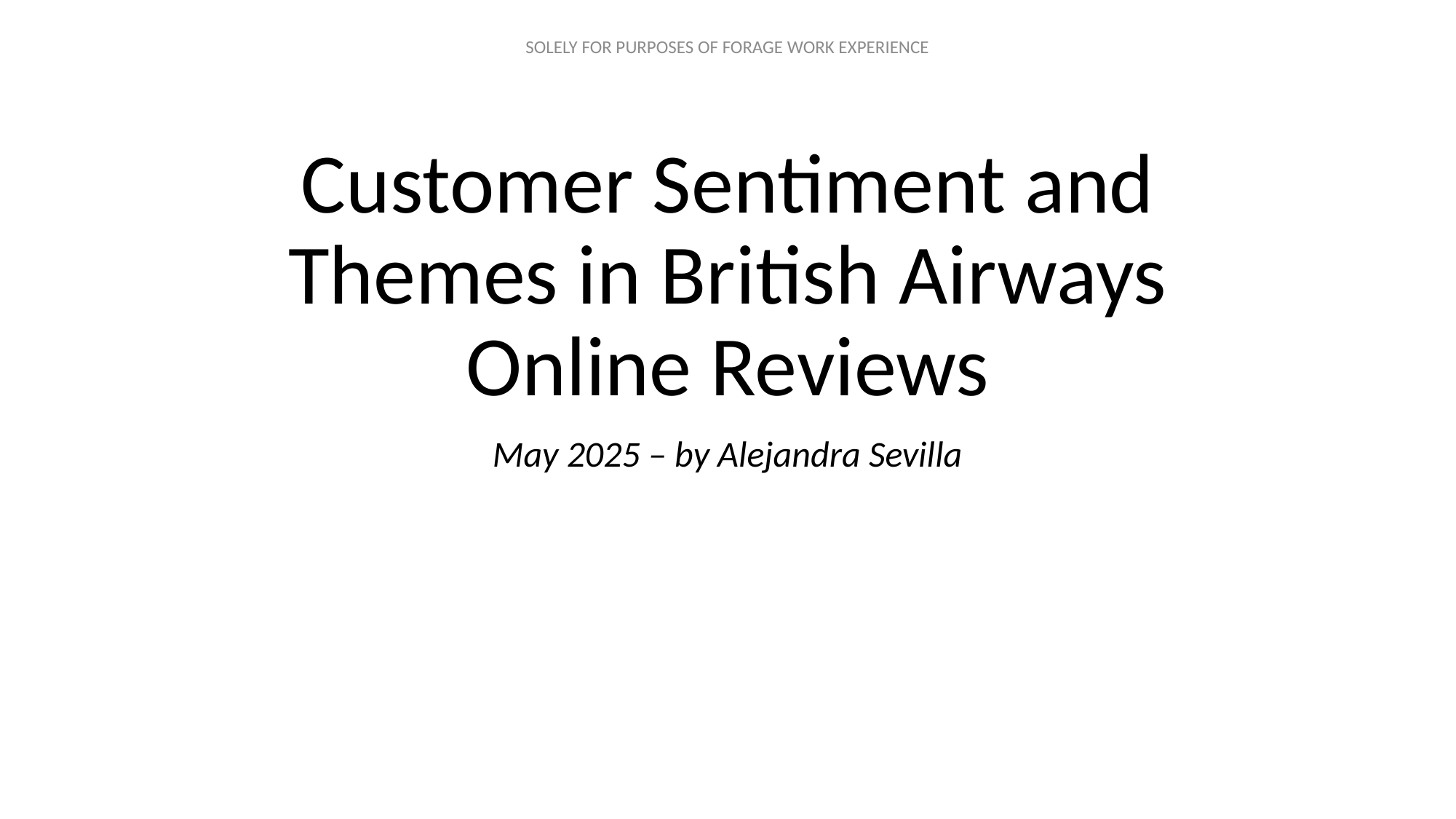

# Customer Sentiment and Themes in British Airways Online Reviews
May 2025 – by Alejandra Sevilla